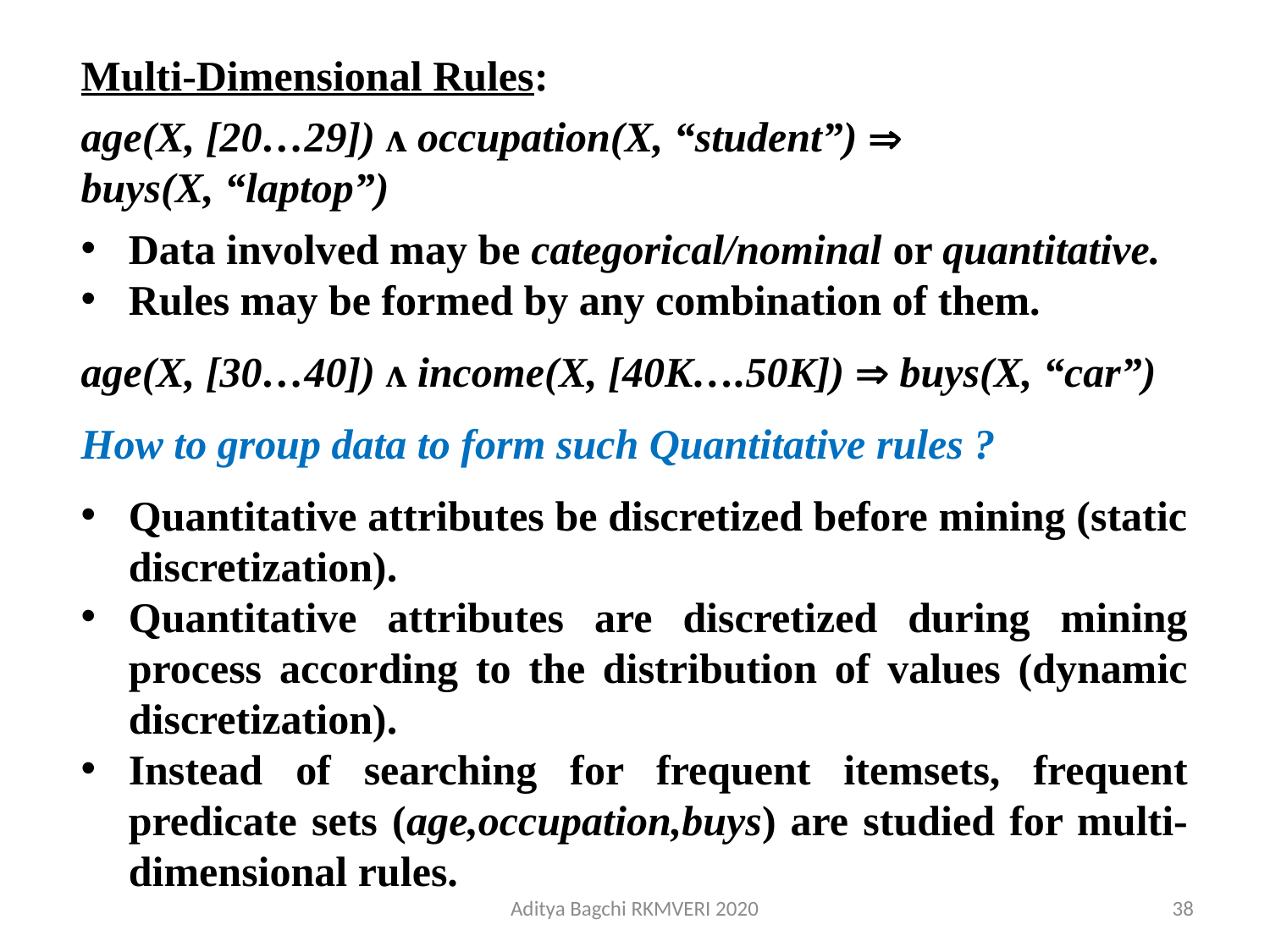

Multi-Dimensional Rules:
age(X, [20…29]) ʌ occupation(X, “student”) ⇒
buys(X, “laptop”)
Data involved may be categorical/nominal or quantitative.
Rules may be formed by any combination of them.
age(X, [30…40]) ʌ income(X, [40K….50K]) ⇒ buys(X, “car”)
How to group data to form such Quantitative rules ?
Quantitative attributes be discretized before mining (static discretization).
Quantitative attributes are discretized during mining process according to the distribution of values (dynamic discretization).
Instead of searching for frequent itemsets, frequent predicate sets (age,occupation,buys) are studied for multi-dimensional rules.
Aditya Bagchi RKMVERI 2020
38